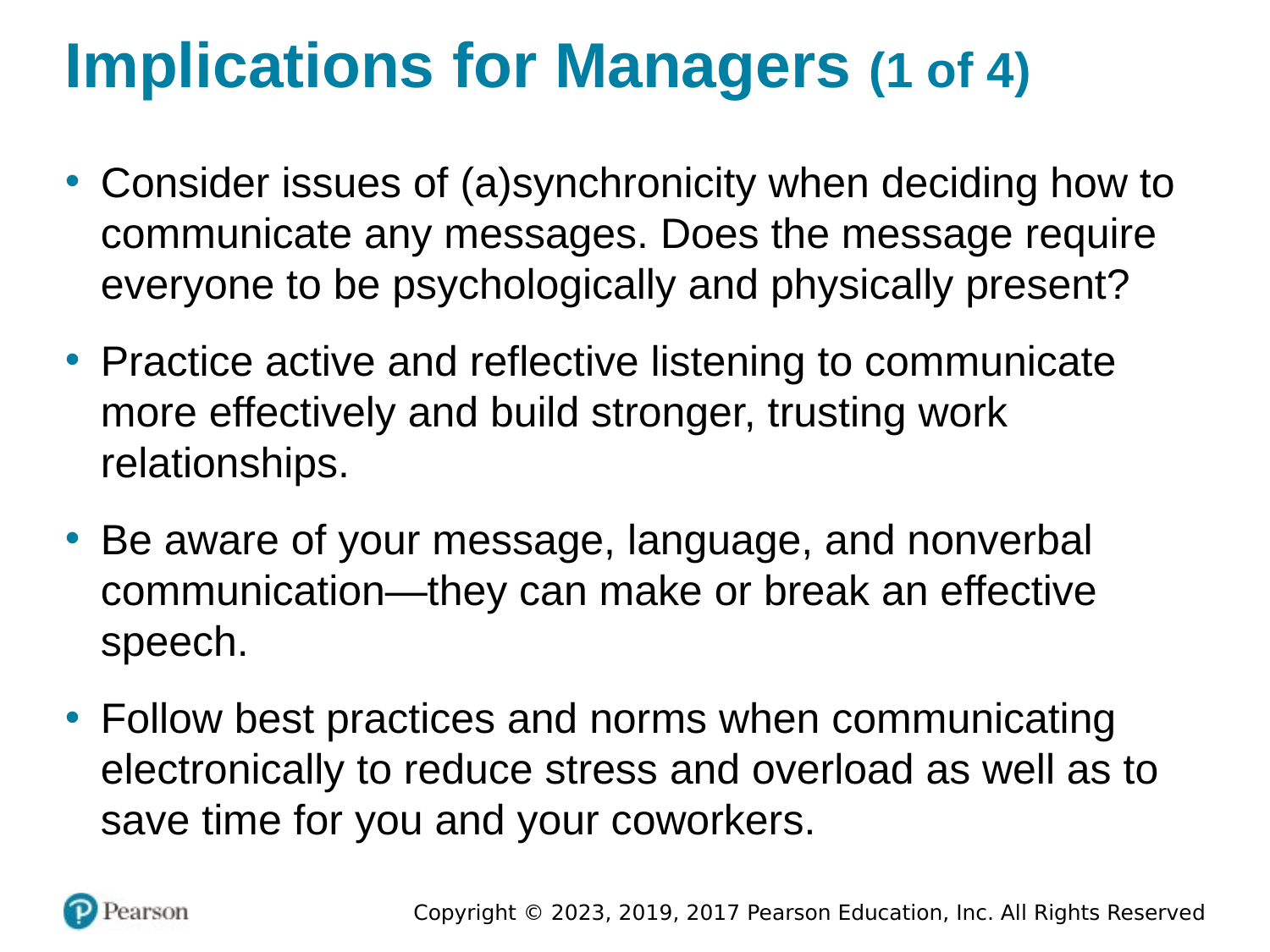

# Implications for Managers (1 of 4)
Consider issues of (a)synchronicity when deciding how to communicate any messages. Does the message require everyone to be psychologically and physically present?
Practice active and reflective listening to communicate more effectively and build stronger, trusting work relationships.
Be aware of your message, language, and nonverbal communication—they can make or break an effective speech.
Follow best practices and norms when communicating electronically to reduce stress and overload as well as to save time for you and your coworkers.